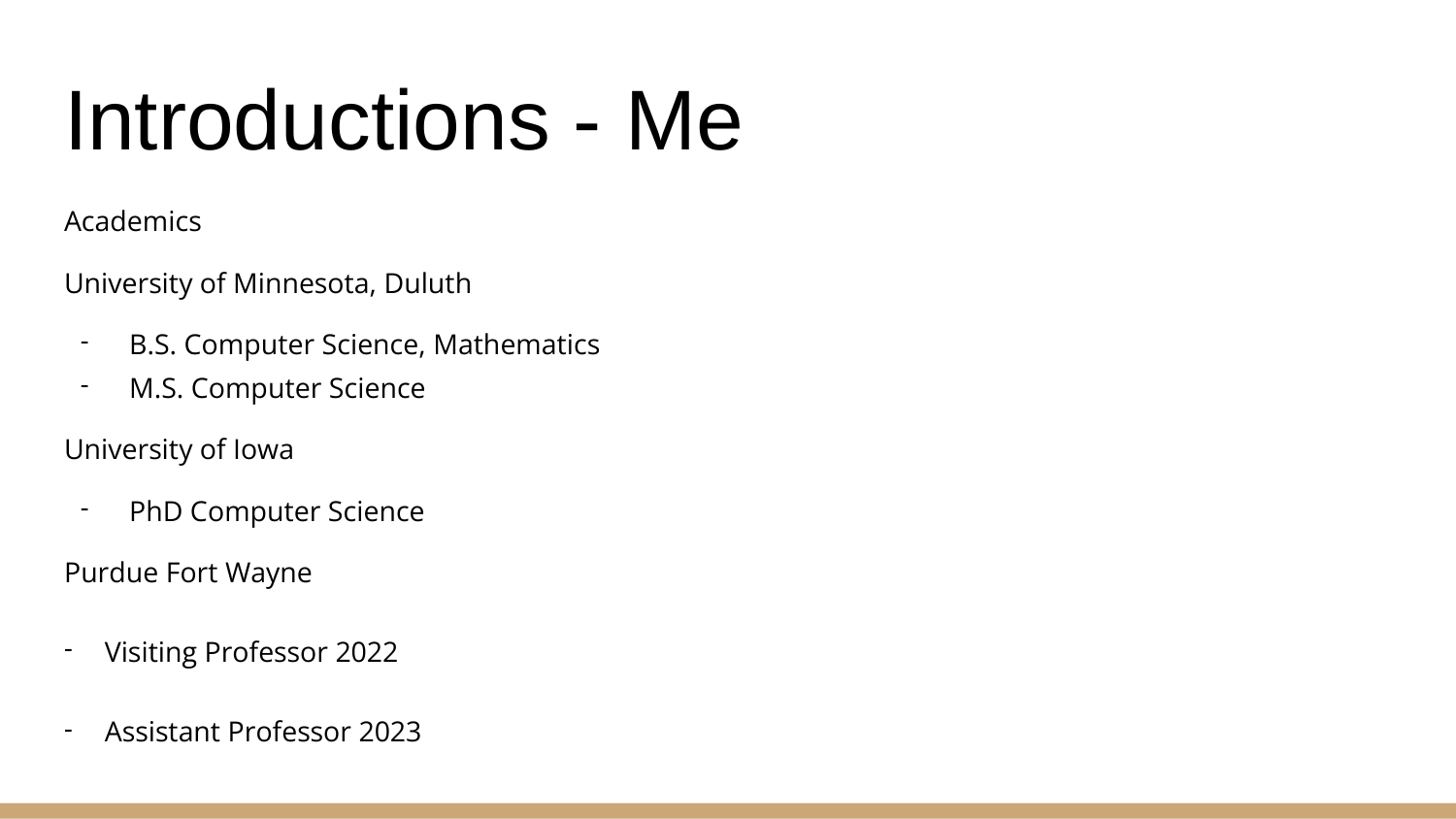

# Introductions - Me
Academics
University of Minnesota, Duluth
B.S. Computer Science, Mathematics
M.S. Computer Science
University of Iowa
PhD Computer Science
Purdue Fort Wayne
Visiting Professor 2022
Assistant Professor 2023